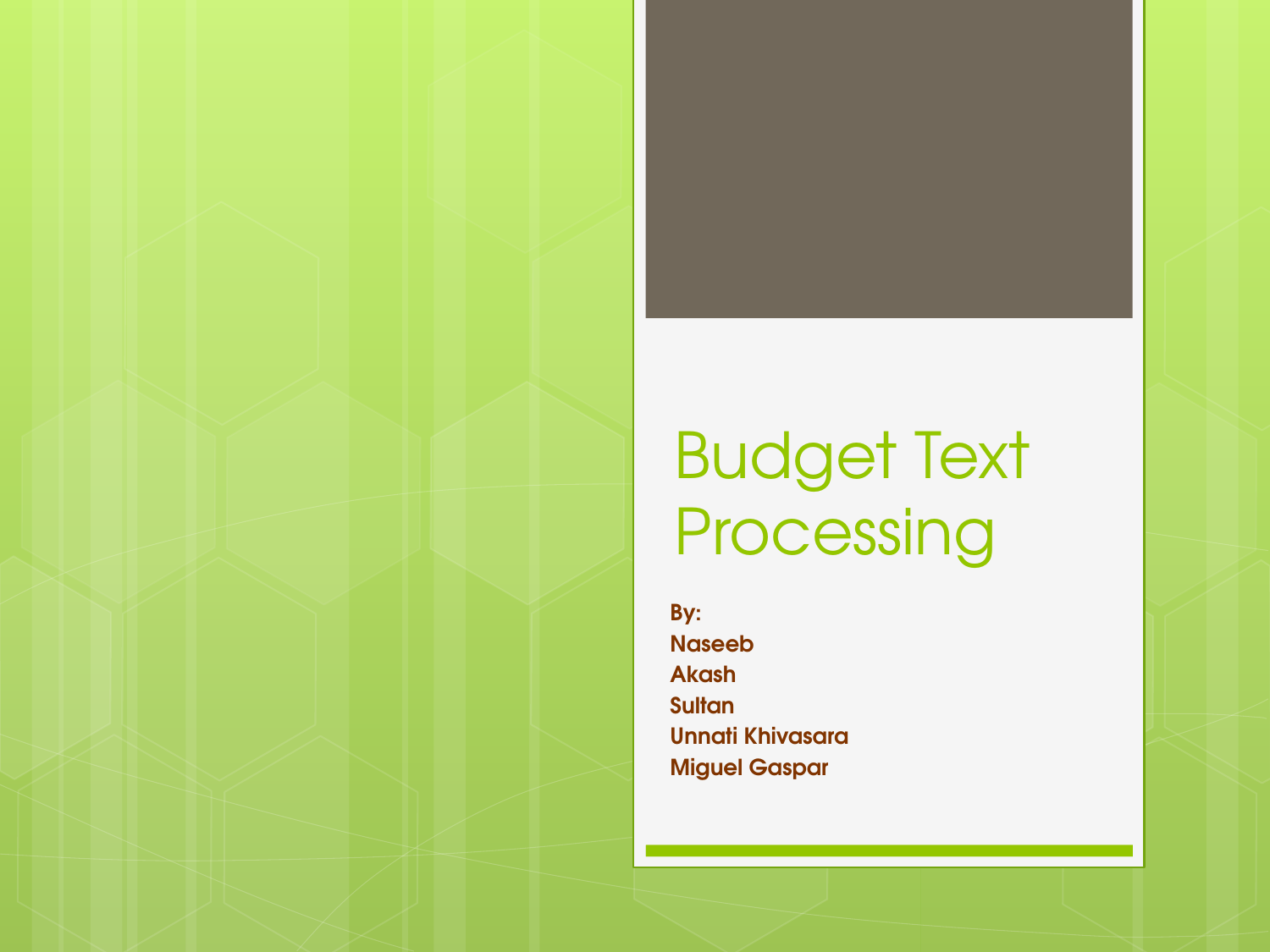

# Budget Text Processing
By:
Naseeb
Akash
Sultan
Unnati Khivasara
Miguel Gaspar